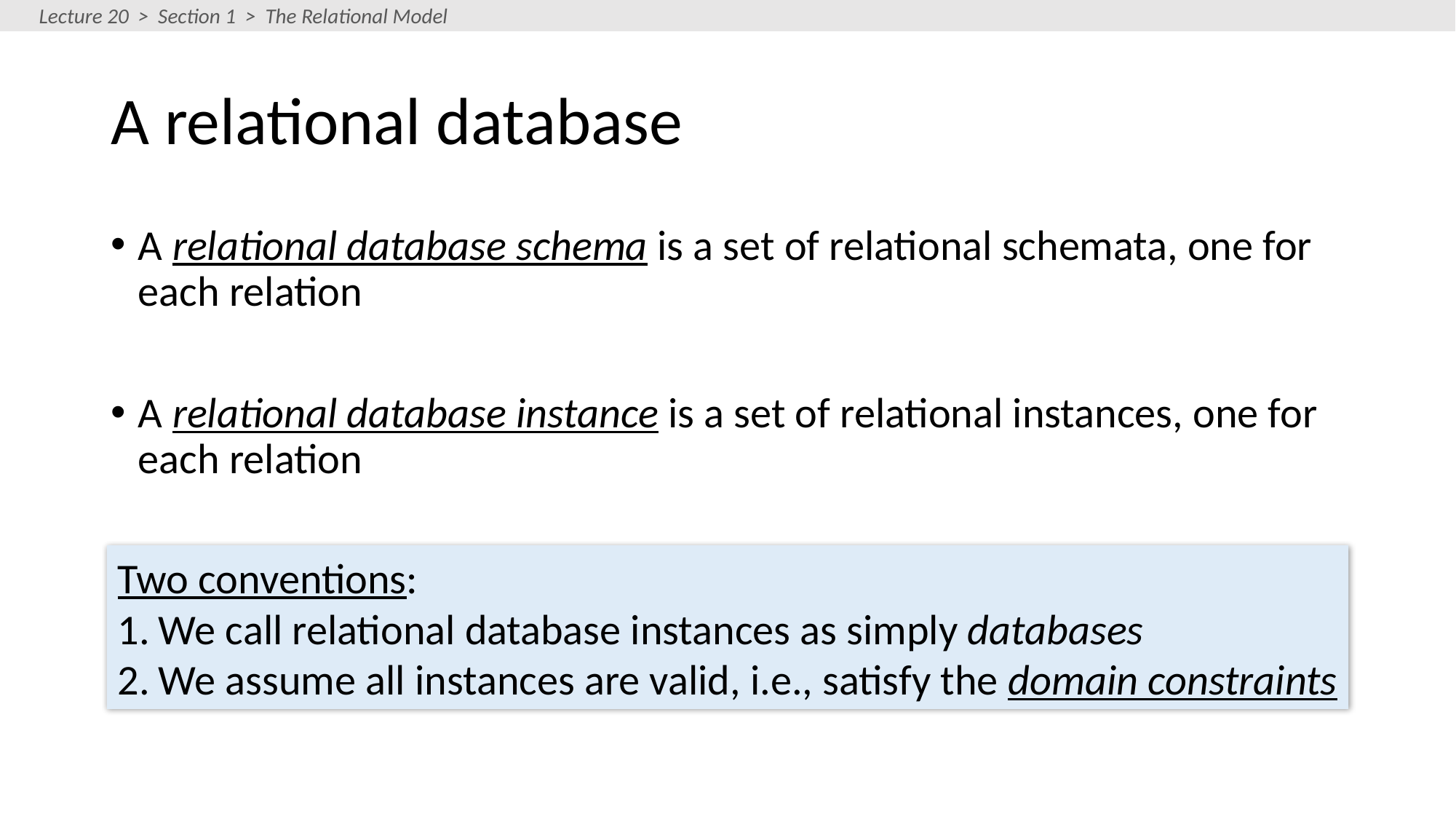

Lecture 20  >  Section 1  >  The Relational Model
# A relational database
A relational database schema is a set of relational schemata, one for each relation

A relational database instance is a set of relational instances, one for each relation
Two conventions:
We call relational database instances as simply databases
We assume all instances are valid, i.e., satisfy the domain constraints